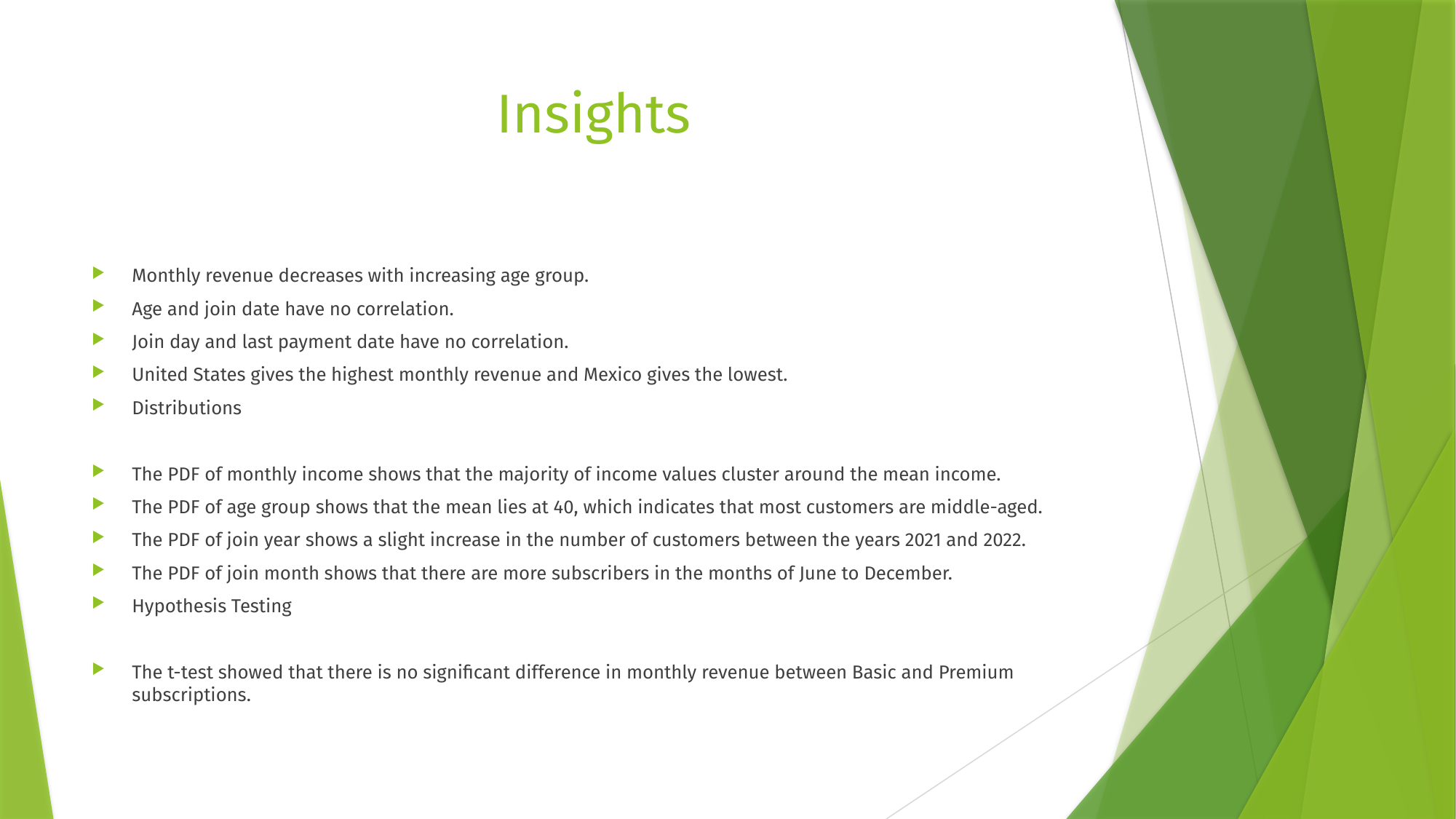

# Insights
Monthly revenue decreases with increasing age group.
Age and join date have no correlation.
Join day and last payment date have no correlation.
United States gives the highest monthly revenue and Mexico gives the lowest.
Distributions

The PDF of monthly income shows that the majority of income values cluster around the mean income.
The PDF of age group shows that the mean lies at 40, which indicates that most customers are middle-aged.
The PDF of join year shows a slight increase in the number of customers between the years 2021 and 2022.
The PDF of join month shows that there are more subscribers in the months of June to December.
Hypothesis Testing

The t-test showed that there is no significant difference in monthly revenue between Basic and Premium subscriptions.